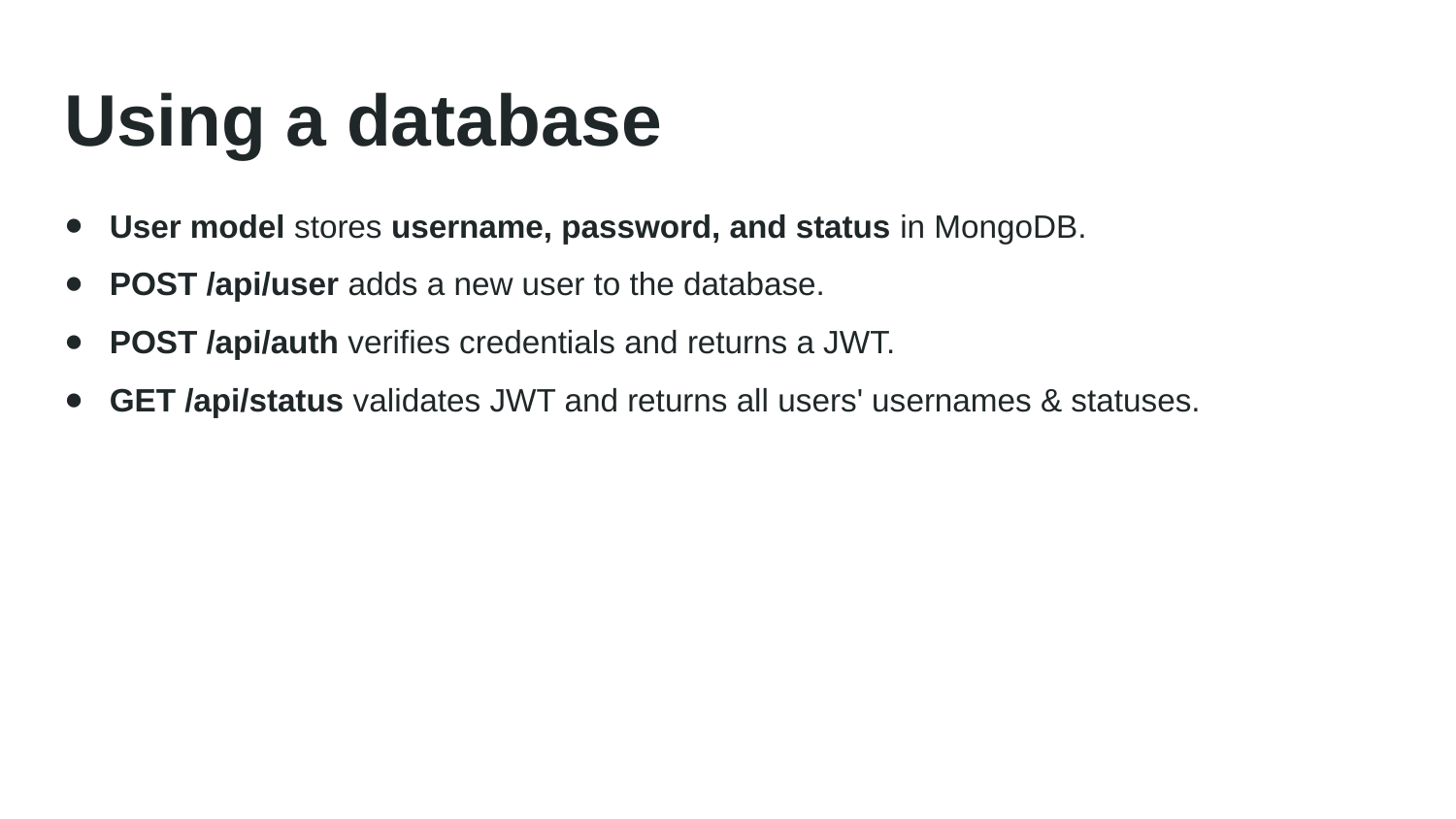

# Using a database

User model stores username, password, and status in MongoDB.
POST /api/user adds a new user to the database.
POST /api/auth verifies credentials and returns a JWT.
GET /api/status validates JWT and returns all users' usernames & statuses.